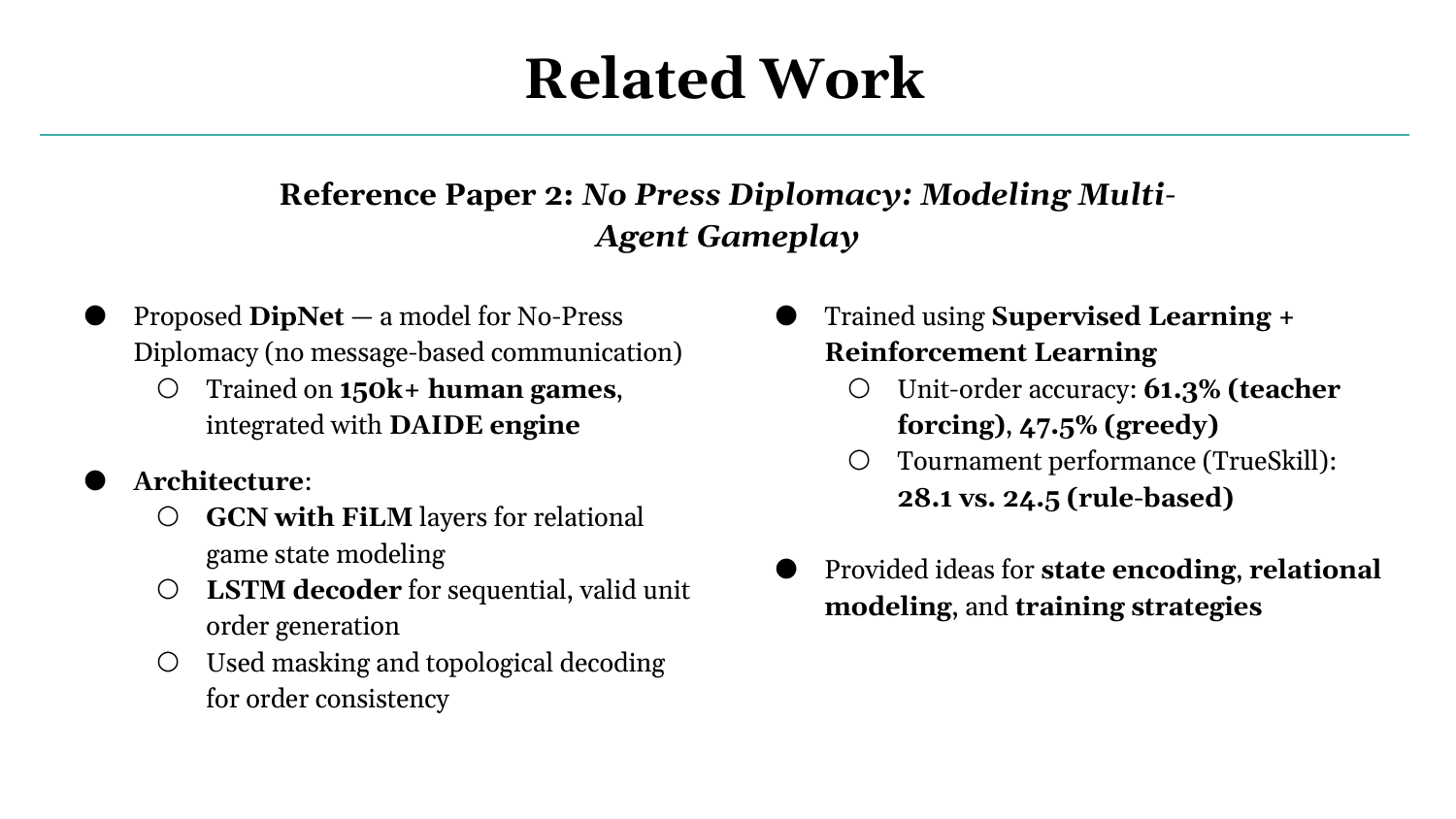

# Related Work
Reference Paper 2: No Press Diplomacy: Modeling Multi-Agent Gameplay
Trained using Supervised Learning + Reinforcement Learning
Unit-order accuracy: 61.3% (teacher forcing), 47.5% (greedy)
Tournament performance (TrueSkill): 28.1 vs. 24.5 (rule-based)

Provided ideas for state encoding, relational modeling, and training strategies
Proposed DipNet — a model for No-Press Diplomacy (no message-based communication)
Trained on 150k+ human games, integrated with DAIDE engine
Architecture:
GCN with FiLM layers for relational game state modeling
LSTM decoder for sequential, valid unit order generation
Used masking and topological decoding for order consistency